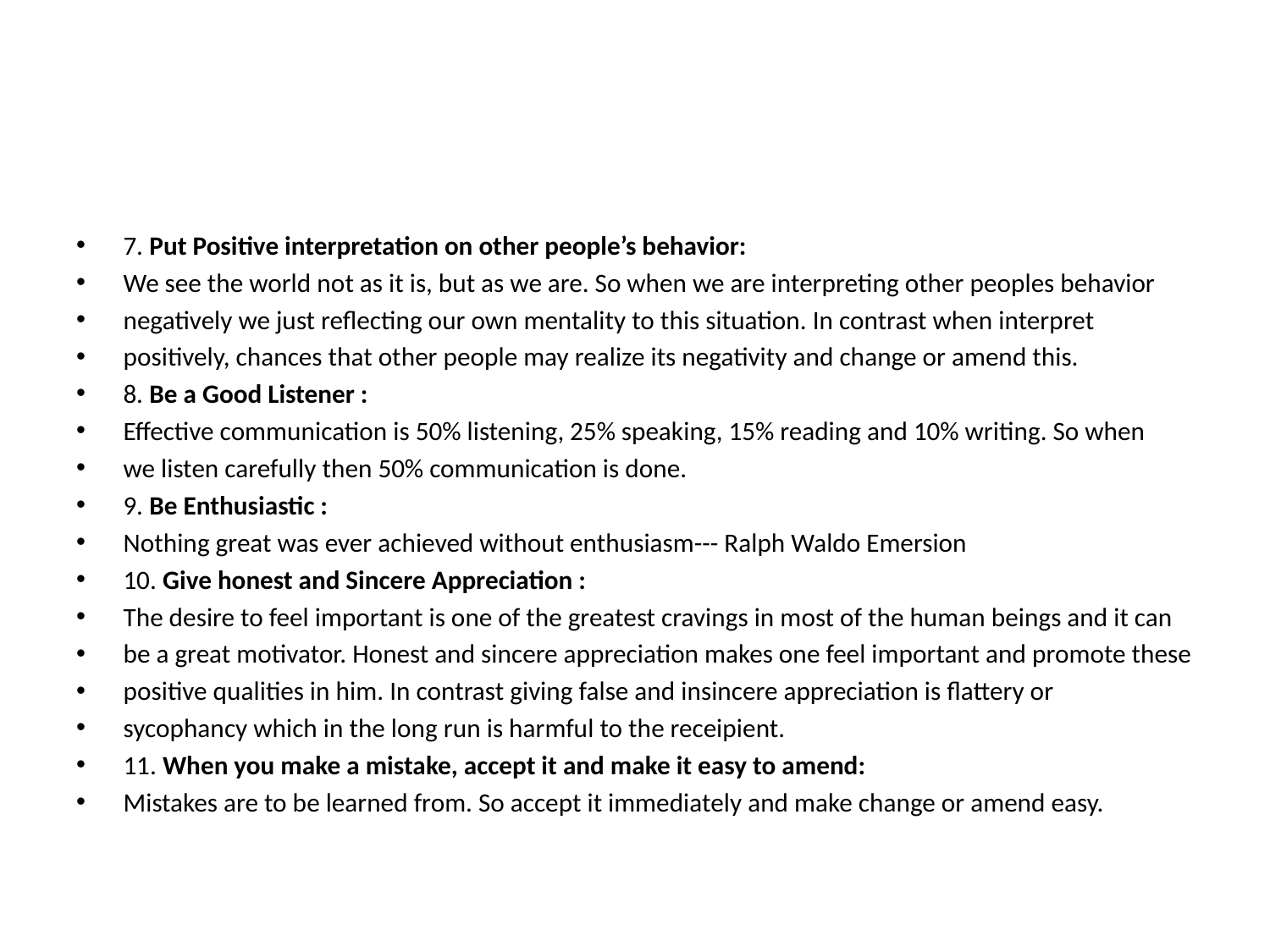

#
7. Put Positive interpretation on other people’s behavior:
We see the world not as it is, but as we are. So when we are interpreting other peoples behavior
negatively we just reflecting our own mentality to this situation. In contrast when interpret
positively, chances that other people may realize its negativity and change or amend this.
8. Be a Good Listener :
Effective communication is 50% listening, 25% speaking, 15% reading and 10% writing. So when
we listen carefully then 50% communication is done.
9. Be Enthusiastic :
Nothing great was ever achieved without enthusiasm--- Ralph Waldo Emersion
10. Give honest and Sincere Appreciation :
The desire to feel important is one of the greatest cravings in most of the human beings and it can
be a great motivator. Honest and sincere appreciation makes one feel important and promote these
positive qualities in him. In contrast giving false and insincere appreciation is flattery or
sycophancy which in the long run is harmful to the receipient.
11. When you make a mistake, accept it and make it easy to amend:
Mistakes are to be learned from. So accept it immediately and make change or amend easy.